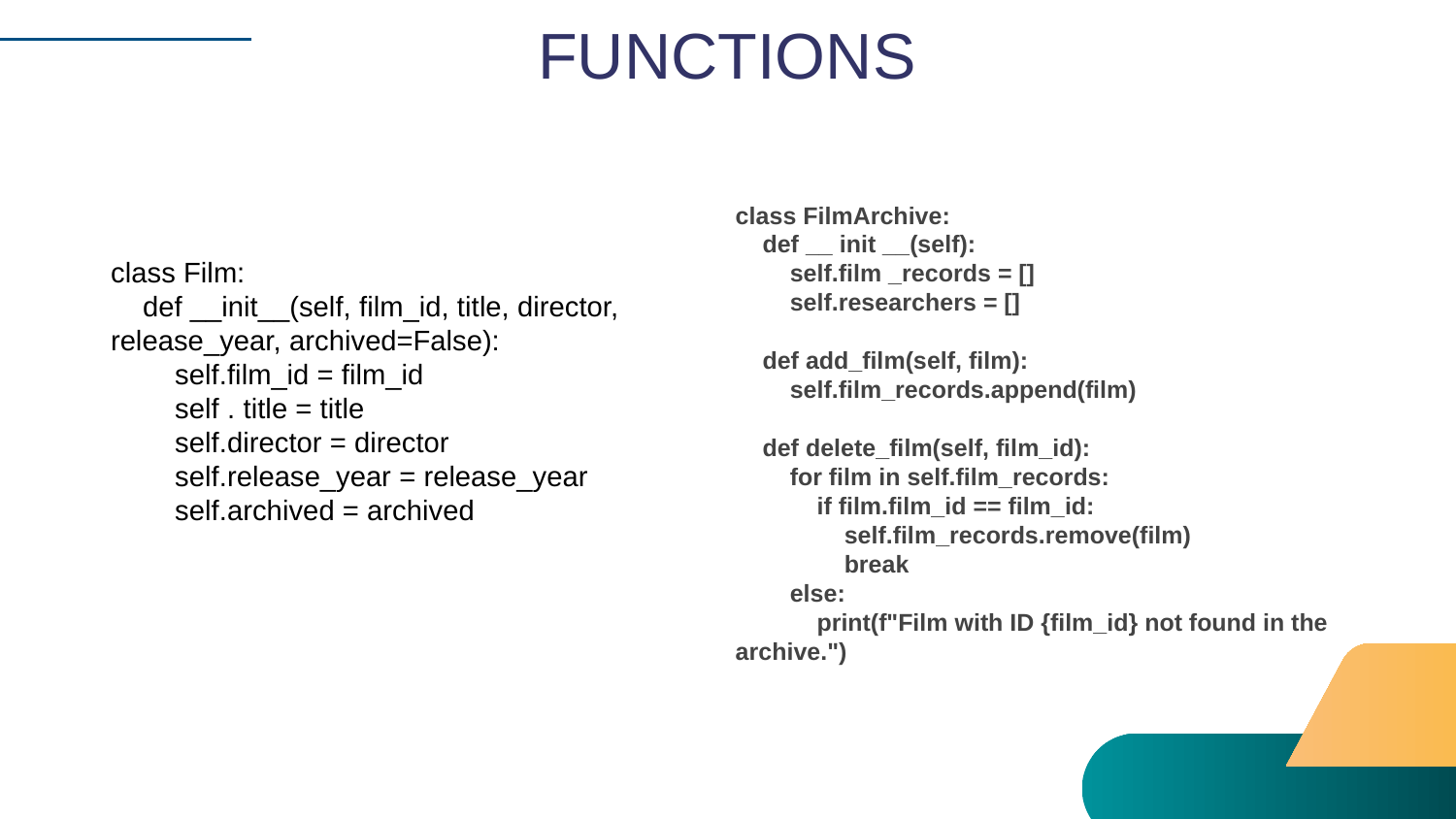

# FUNCTIONS
class FilmArchive:
    def __ init __(self):
        self.film _records = []
        self.researchers = []

    def add_film(self, film):
        self.film_records.append(film)

    def delete_film(self, film_id):
        for film in self.film_records:
            if film.film_id == film_id:
                self.film_records.remove(film)
                break
        else:
            print(f"Film with ID {film_id} not found in the archive.")
class Film:
    def __init__(self, film_id, title, director, release_year, archived=False):
        self.film_id = film_id
        self . title = title
        self.director = director
        self.release_year = release_year
        self.archived = archived